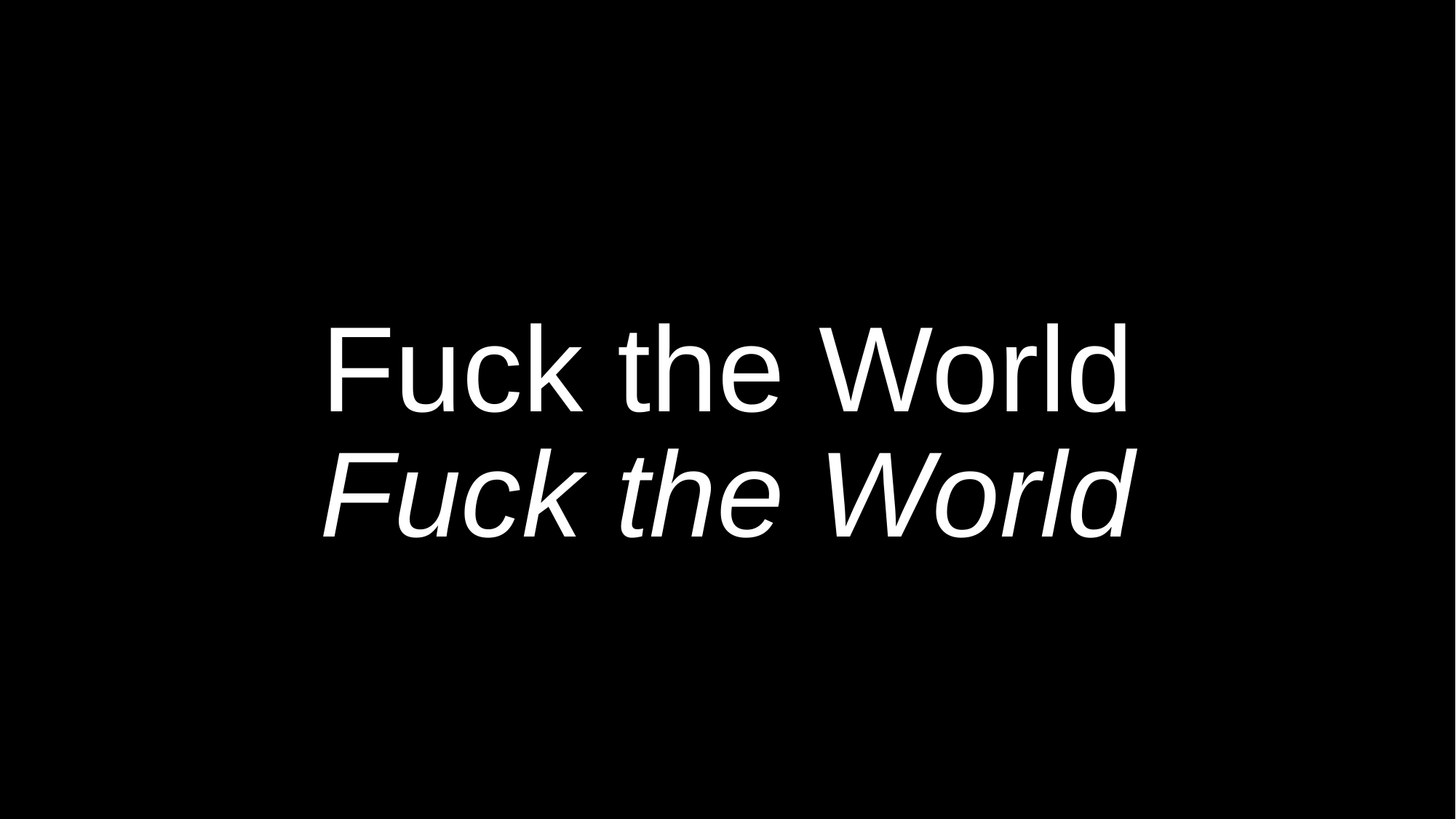

Fuck the World
Fuck the World
FUCK FUCK FUCK